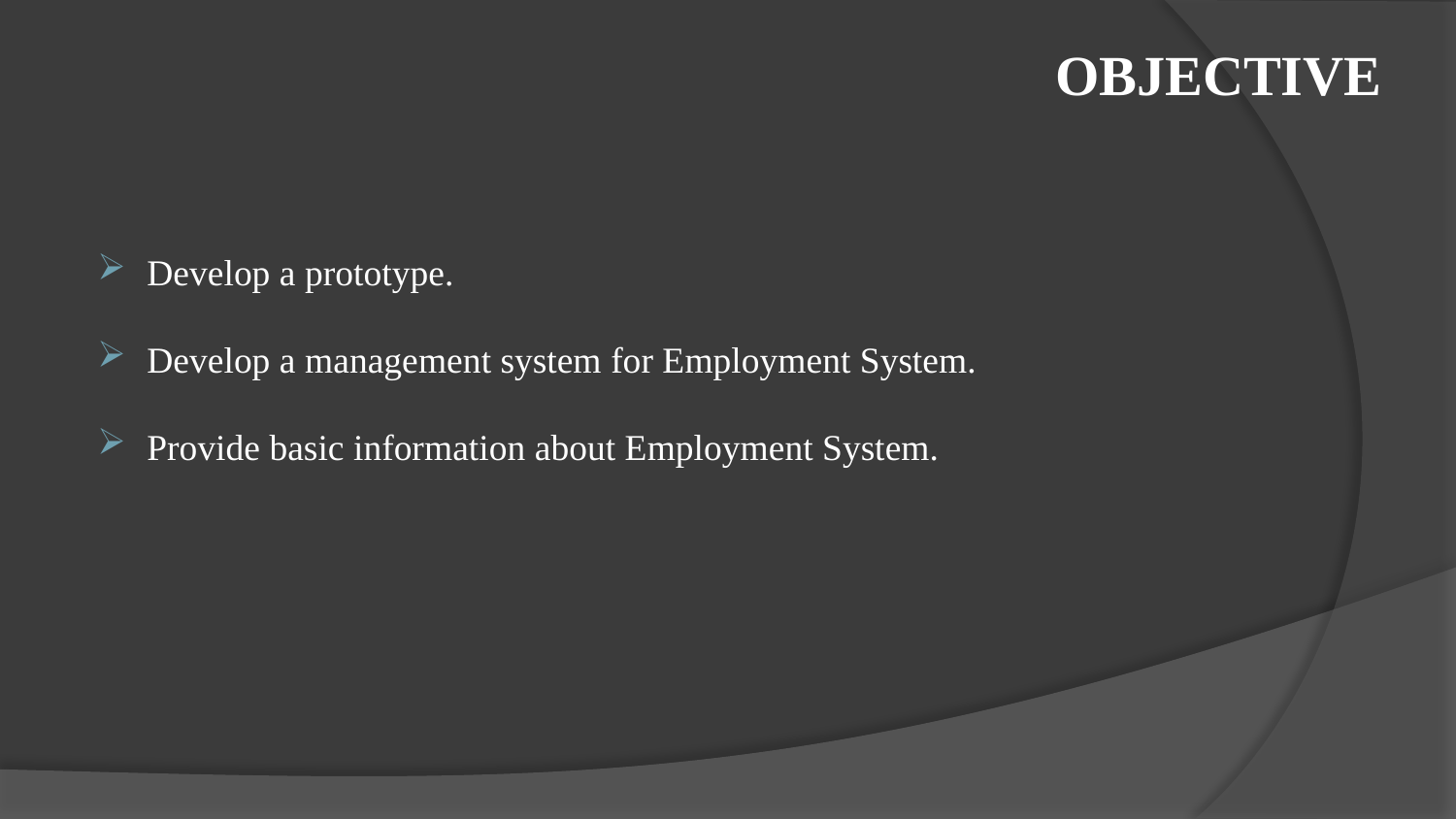

OBJECTIVE

Develop a prototype.

Develop a management system for Employment System.

Provide basic information about Employment System.